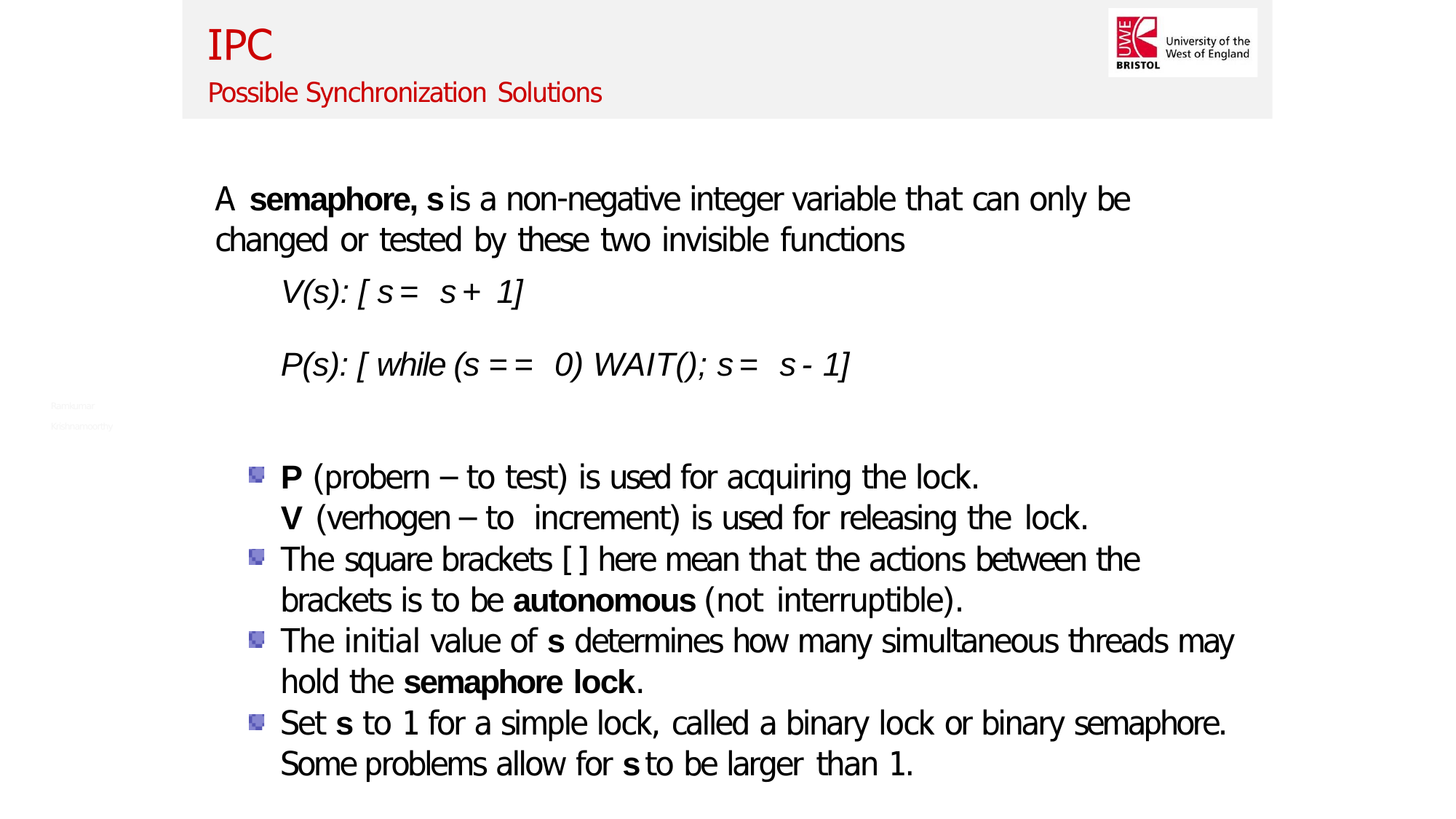

IPC
Possible Synchronization Solutions

A semaphore, s is a non-negative integer variable that can only be  changed or tested by these two invisible functions
V(s): [ s = s + 1]

P(s): [ while (s == 0) WAIT(); s = s - 1]

P (probern – to test) is used for acquiring the lock.
V (verhogen – to  increment) is used for releasing the lock.
The square brackets [ ] here mean that the actions between the  brackets is to be autonomous (not interruptible).
The initial value of s  determines how many simultaneous threads may  hold the semaphore lock.
Set s  to 1 for a simple lock, called a binary lock or binary semaphore.  Some problems allow for s to be larger than 1.

Ramkumar Krishnamoorthy